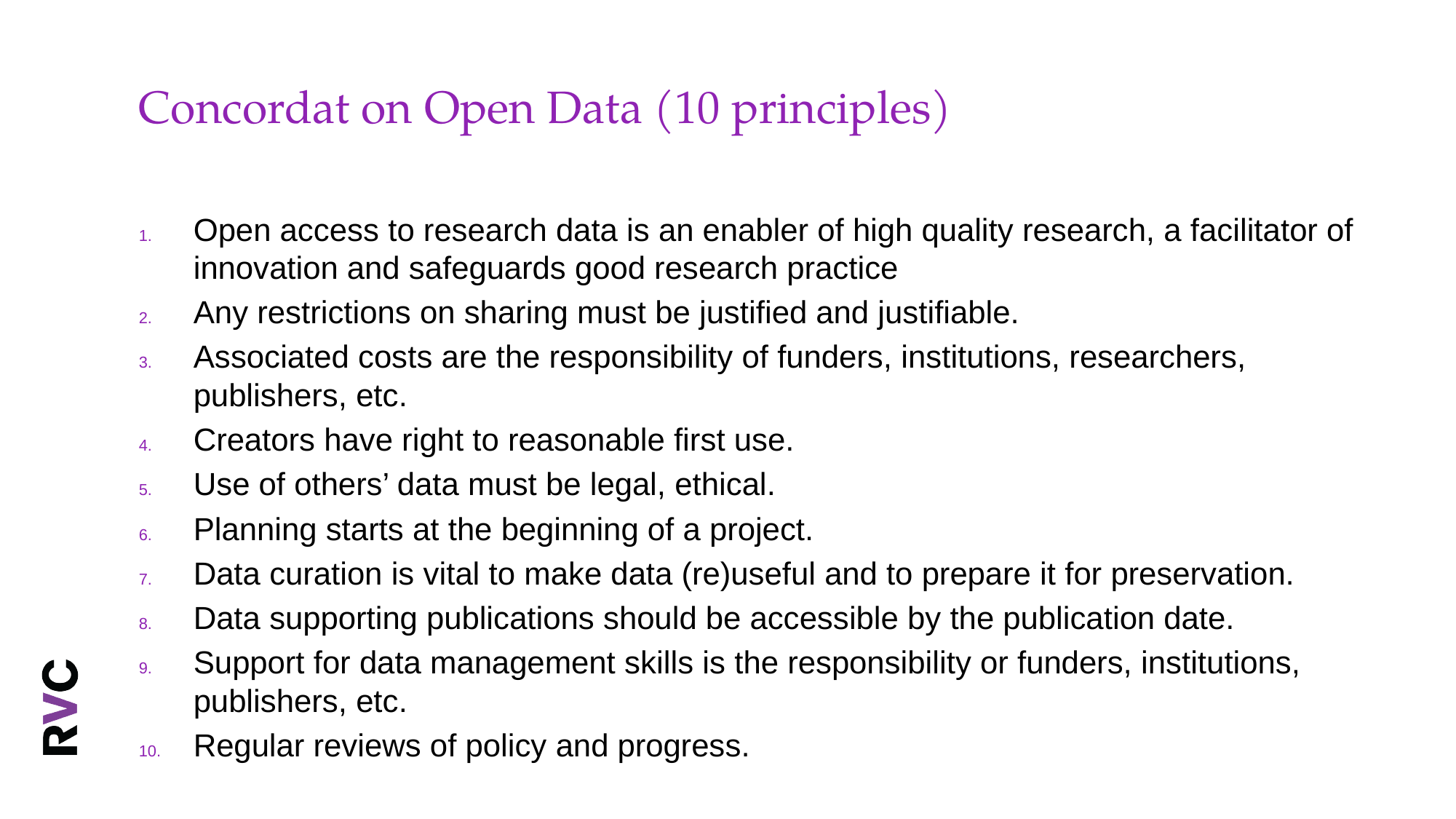

# Concordat on Open Data (10 principles)
Open access to research data is an enabler of high quality research, a facilitator of innovation and safeguards good research practice
Any restrictions on sharing must be justified and justifiable.
Associated costs are the responsibility of funders, institutions, researchers, publishers, etc.
Creators have right to reasonable first use.
Use of others’ data must be legal, ethical.
Planning starts at the beginning of a project.
Data curation is vital to make data (re)useful and to prepare it for preservation.
Data supporting publications should be accessible by the publication date.
Support for data management skills is the responsibility or funders, institutions, publishers, etc.
Regular reviews of policy and progress.